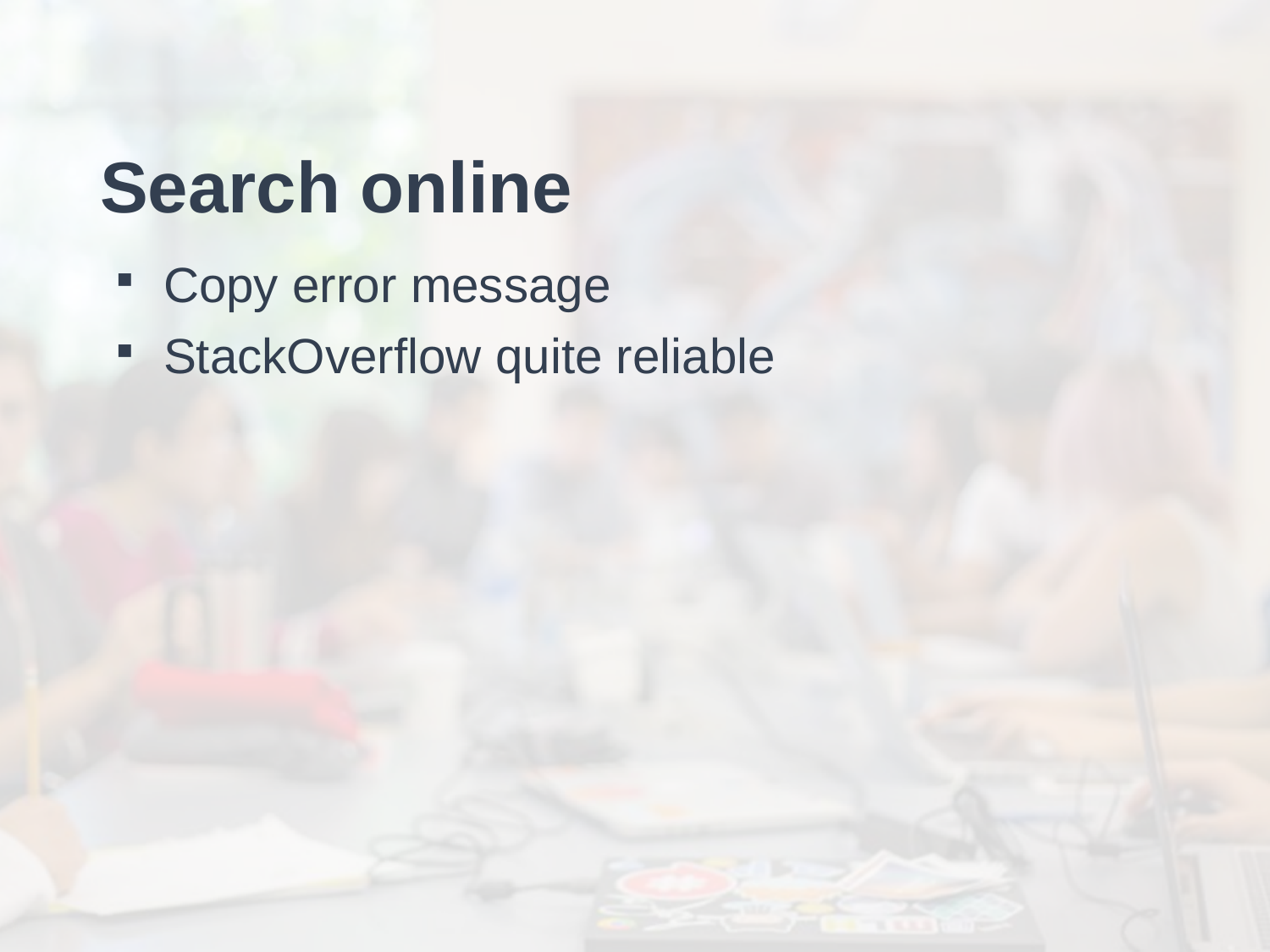

# Search online
Copy error message
StackOverflow quite reliable